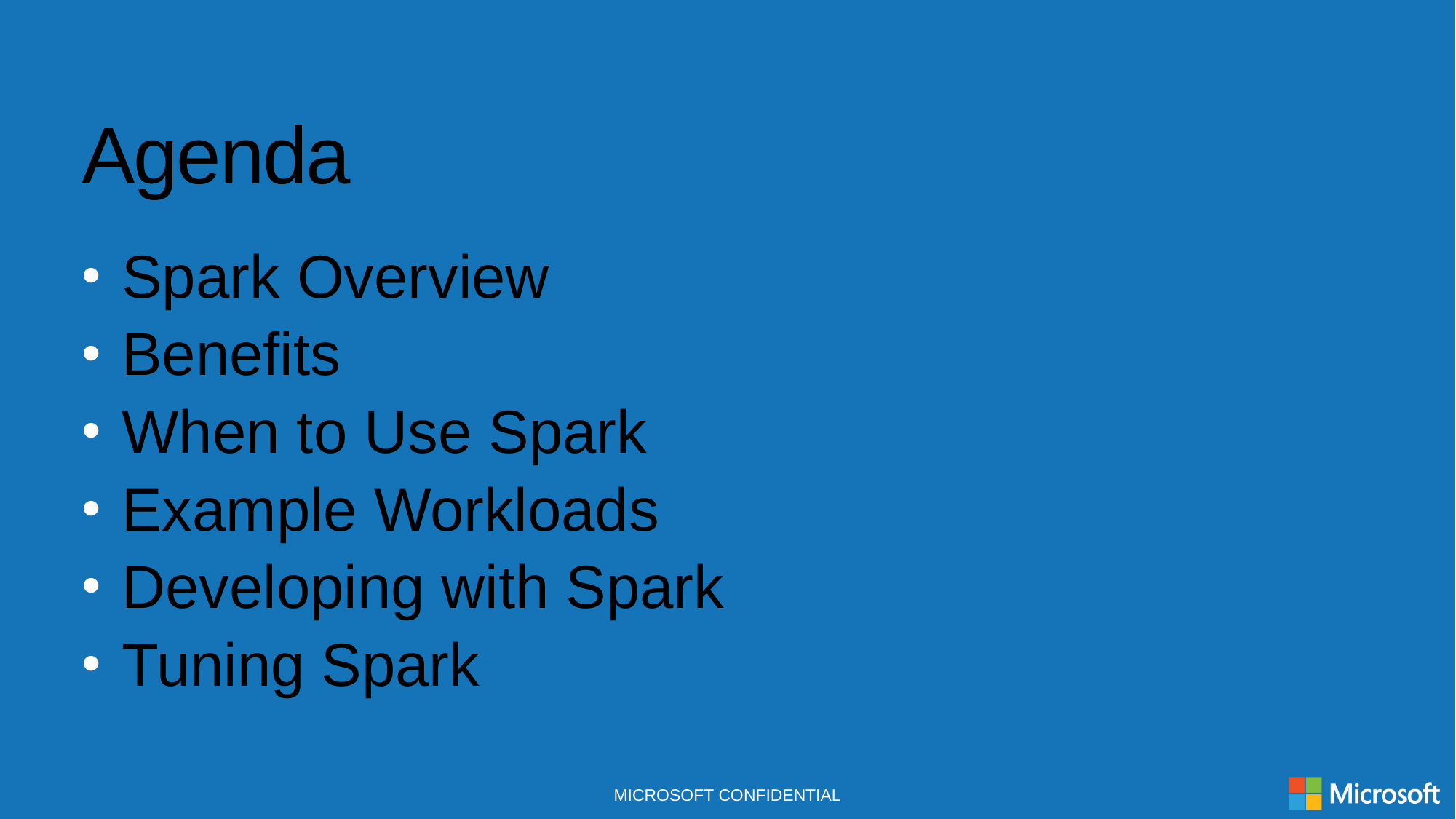

Agenda
Spark Overview
Benefits
When to Use Spark
Example Workloads
Developing with Spark
Tuning Spark